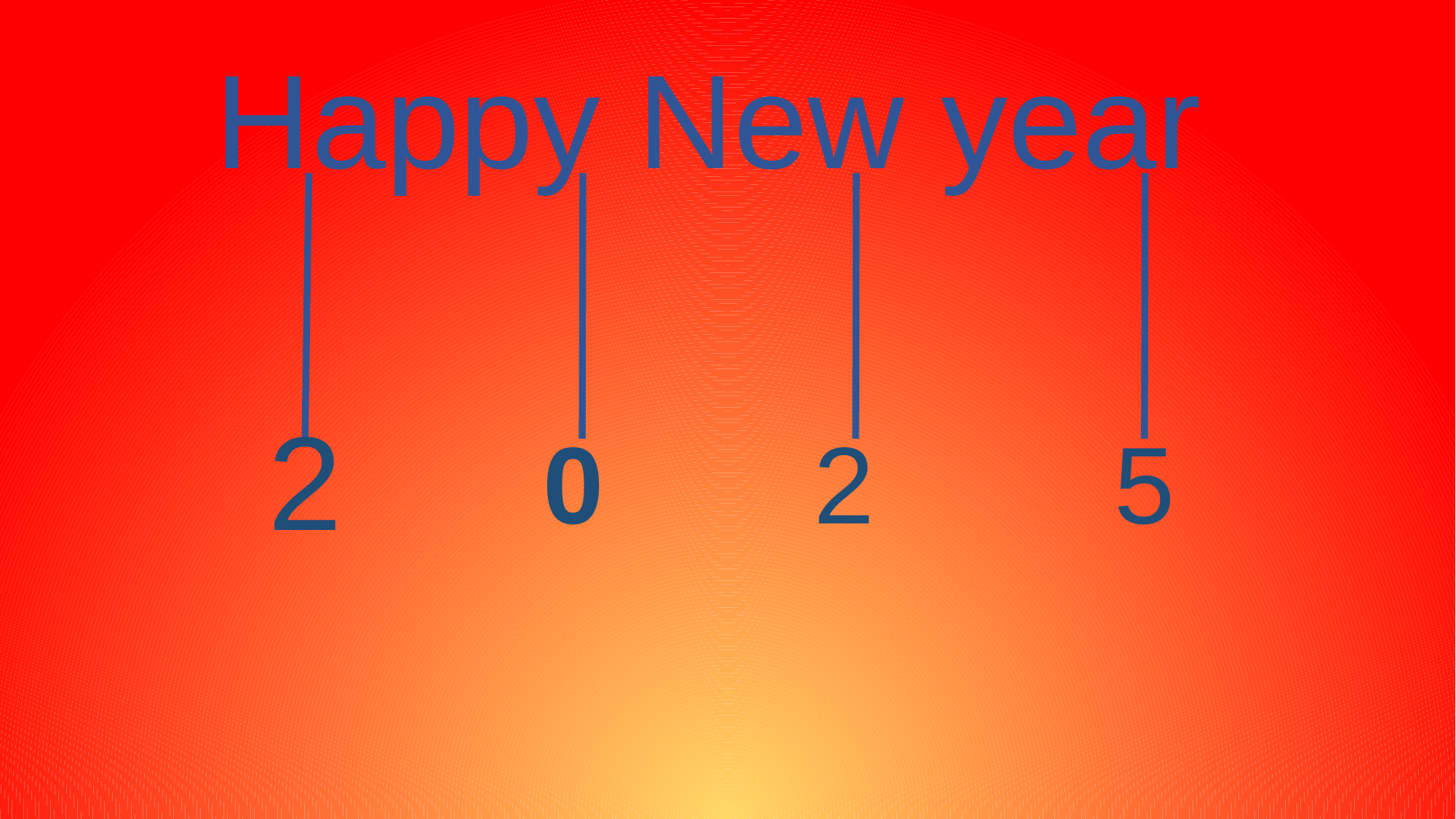

Happy New year
2
 0
 2
  5